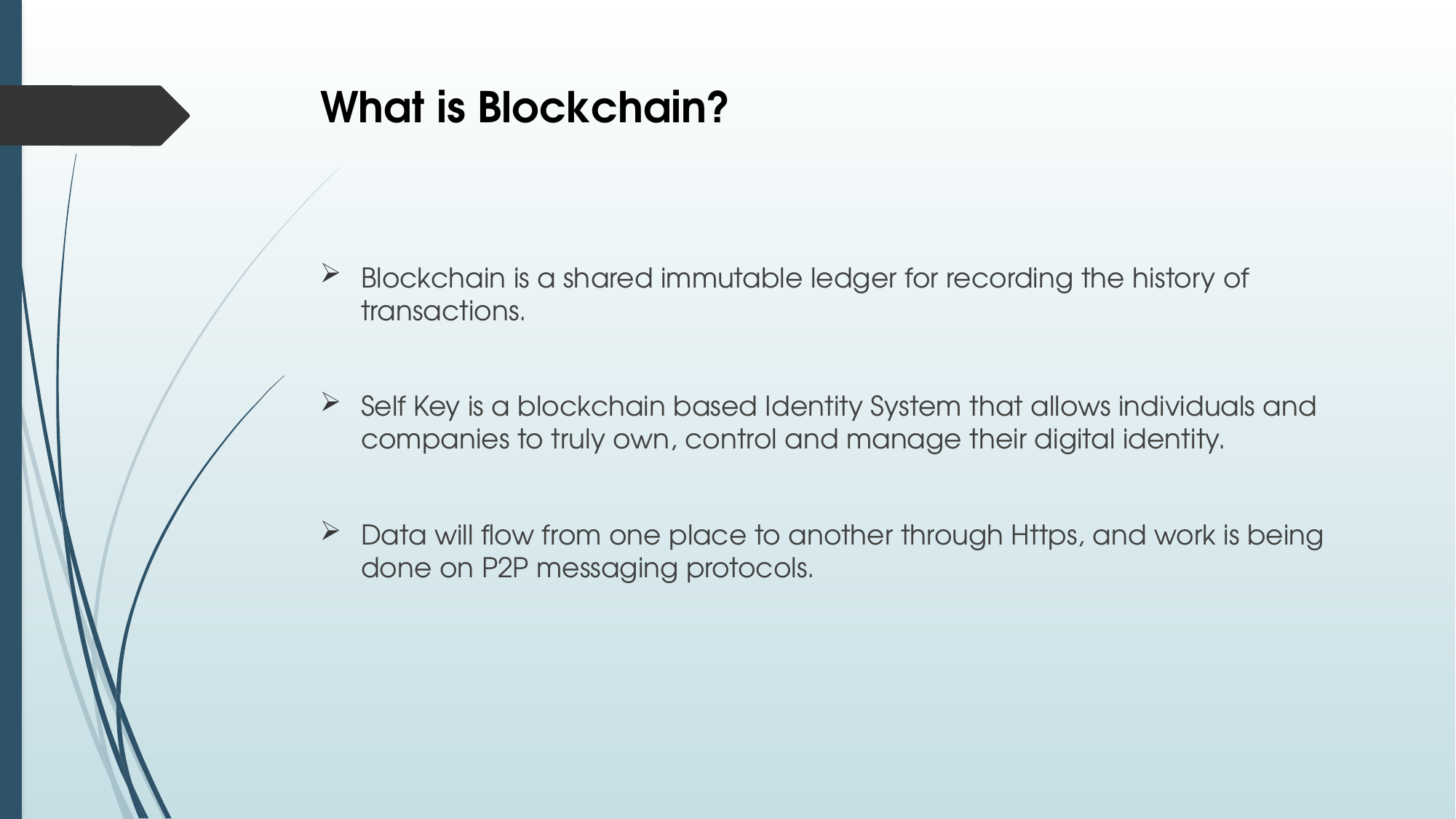

# What is Blockchain?
Blockchain is a shared immutable ledger for recording the history of transactions.

Self Key is a blockchain based Identity System that allows individuals and companies to truly own, control and manage their digital identity.

Data will flow from one place to another through Https, and work is being done on P2P messaging protocols.